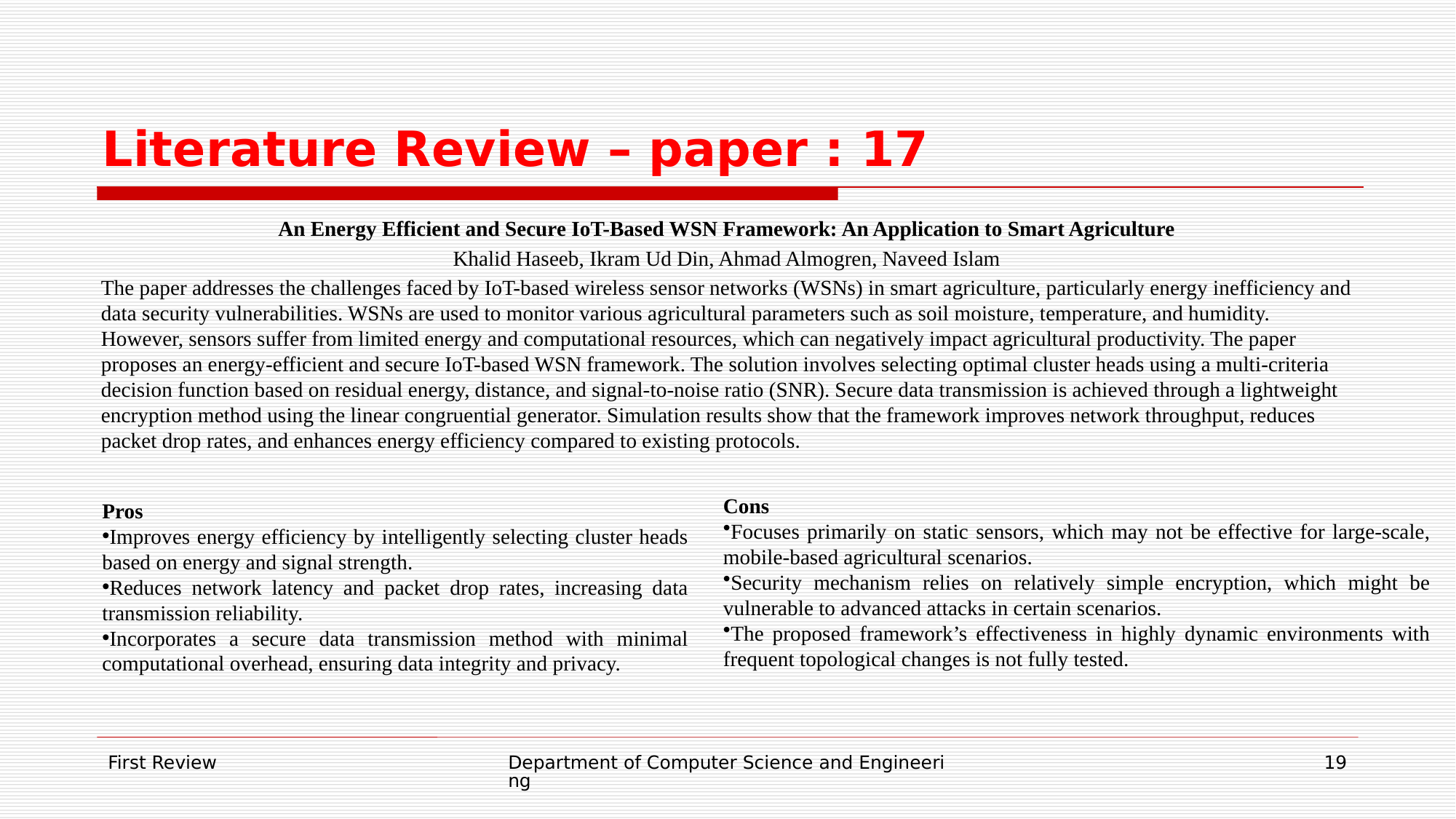

# Literature Review – paper : 17
An Energy Efficient and Secure IoT-Based WSN Framework: An Application to Smart Agriculture
Khalid Haseeb, Ikram Ud Din, Ahmad Almogren, Naveed Islam
The paper addresses the challenges faced by IoT-based wireless sensor networks (WSNs) in smart agriculture, particularly energy inefficiency and data security vulnerabilities. WSNs are used to monitor various agricultural parameters such as soil moisture, temperature, and humidity. However, sensors suffer from limited energy and computational resources, which can negatively impact agricultural productivity. The paper proposes an energy-efficient and secure IoT-based WSN framework. The solution involves selecting optimal cluster heads using a multi-criteria decision function based on residual energy, distance, and signal-to-noise ratio (SNR). Secure data transmission is achieved through a lightweight encryption method using the linear congruential generator. Simulation results show that the framework improves network throughput, reduces packet drop rates, and enhances energy efficiency compared to existing protocols.

Cons
Focuses primarily on static sensors, which may not be effective for large-scale, mobile-based agricultural scenarios.
Security mechanism relies on relatively simple encryption, which might be vulnerable to advanced attacks in certain scenarios.
The proposed framework’s effectiveness in highly dynamic environments with frequent topological changes is not fully tested.

Pros
Improves energy efficiency by intelligently selecting cluster heads based on energy and signal strength.
Reduces network latency and packet drop rates, increasing data transmission reliability.
Incorporates a secure data transmission method with minimal computational overhead, ensuring data integrity and privacy.
First Review
Department of Computer Science and Engineering
19